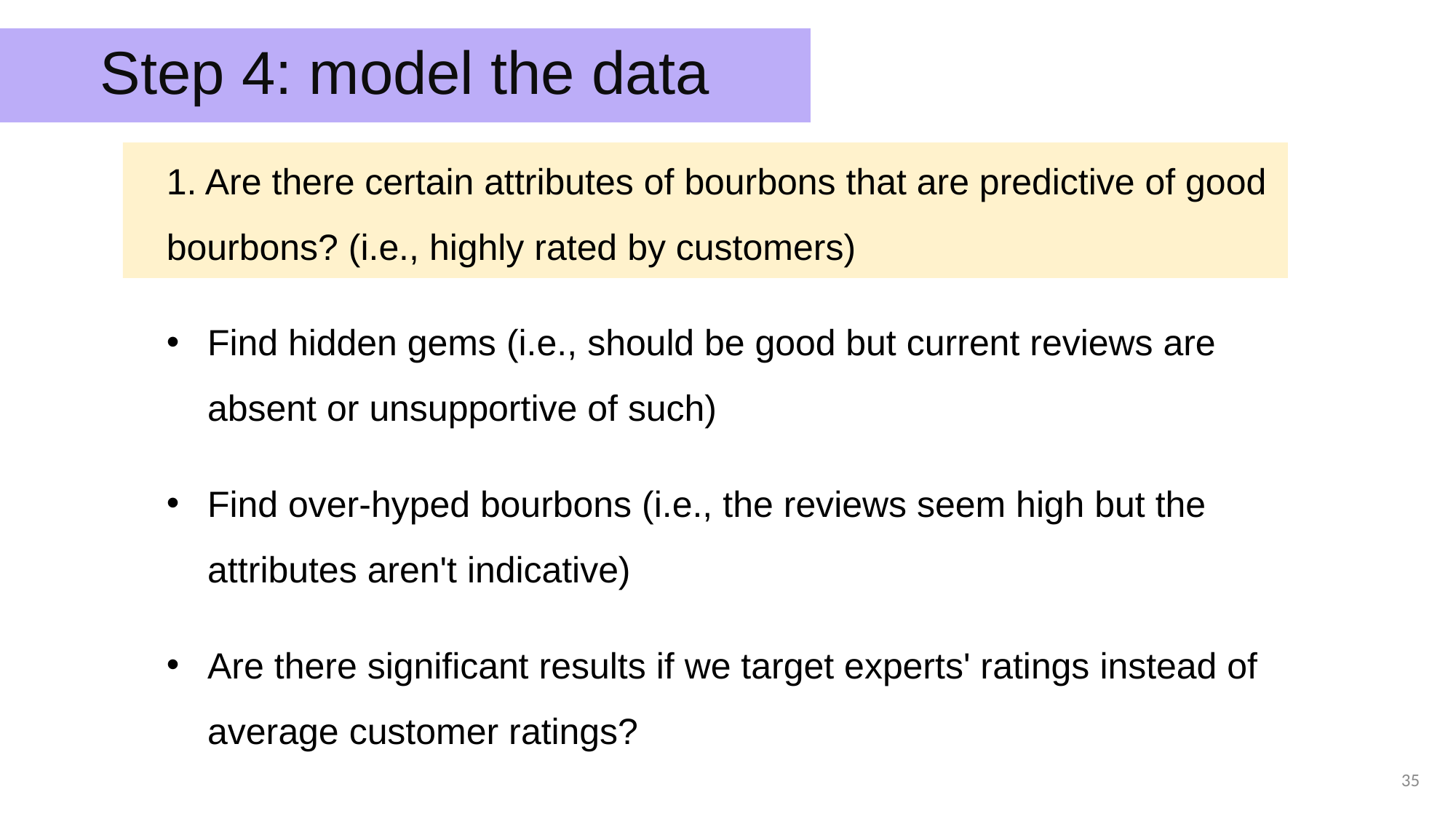

Step 4: model the data
1. Are there certain attributes of bourbons that are predictive of good bourbons? (i.e., highly rated by customers)
Find hidden gems (i.e., should be good but current reviews are absent or unsupportive of such)
Find over-hyped bourbons (i.e., the reviews seem high but the attributes aren't indicative)
Are there significant results if we target experts' ratings instead of average customer ratings?

35